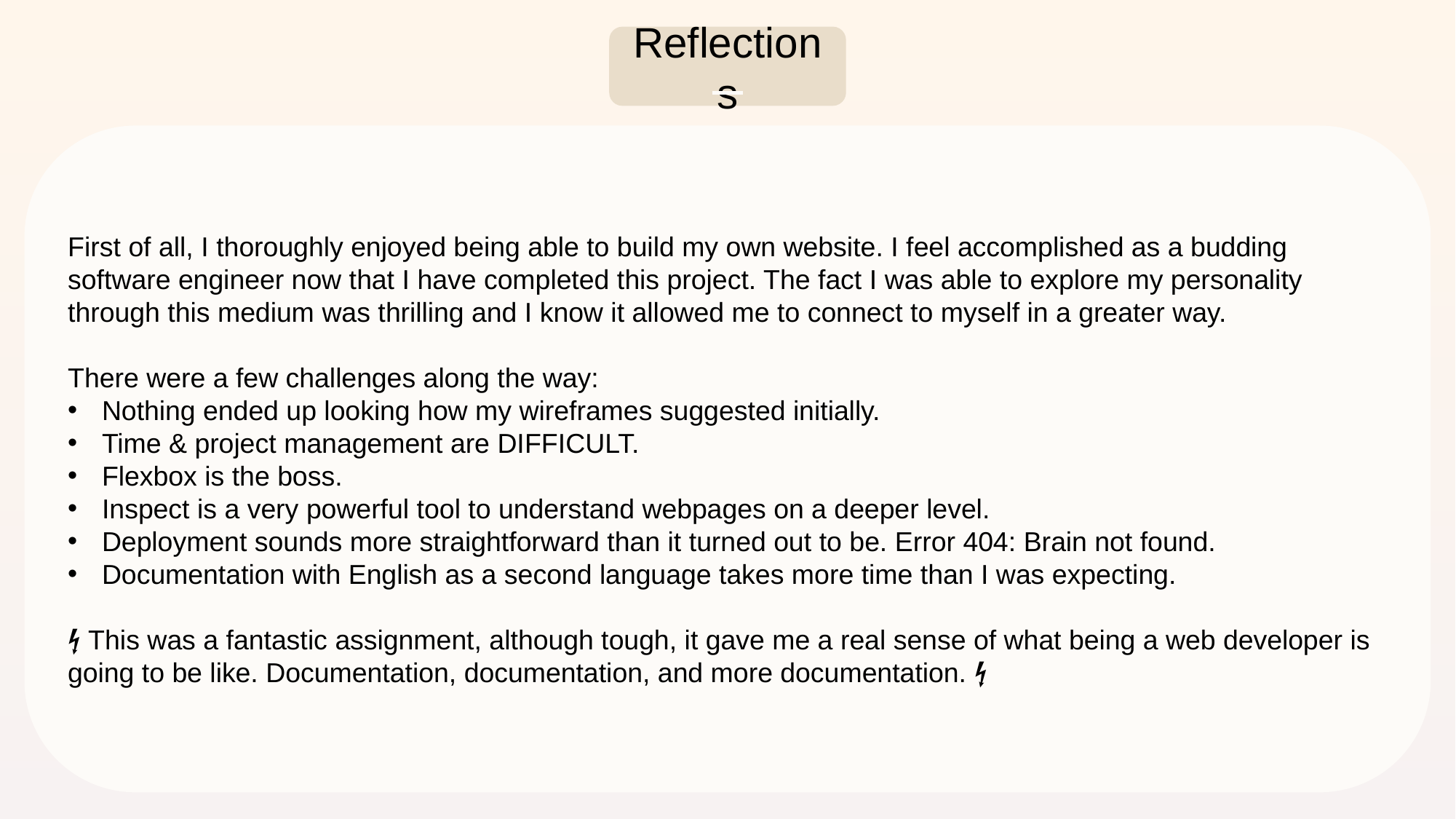

Reflections
First of all, I thoroughly enjoyed being able to build my own website. I feel accomplished as a budding software engineer now that I have completed this project. The fact I was able to explore my personality through this medium was thrilling and I know it allowed me to connect to myself in a greater way.

There were a few challenges along the way:
Nothing ended up looking how my wireframes suggested initially.
Time & project management are DIFFICULT.
Flexbox is the boss.
Inspect is a very powerful tool to understand webpages on a deeper level.
Deployment sounds more straightforward than it turned out to be. Error 404: Brain not found.
Documentation with English as a second language takes more time than I was expecting.

⚡ This was a fantastic assignment, although tough, it gave me a real sense of what being a web developer is going to be like. Documentation, documentation, and more documentation. ⚡